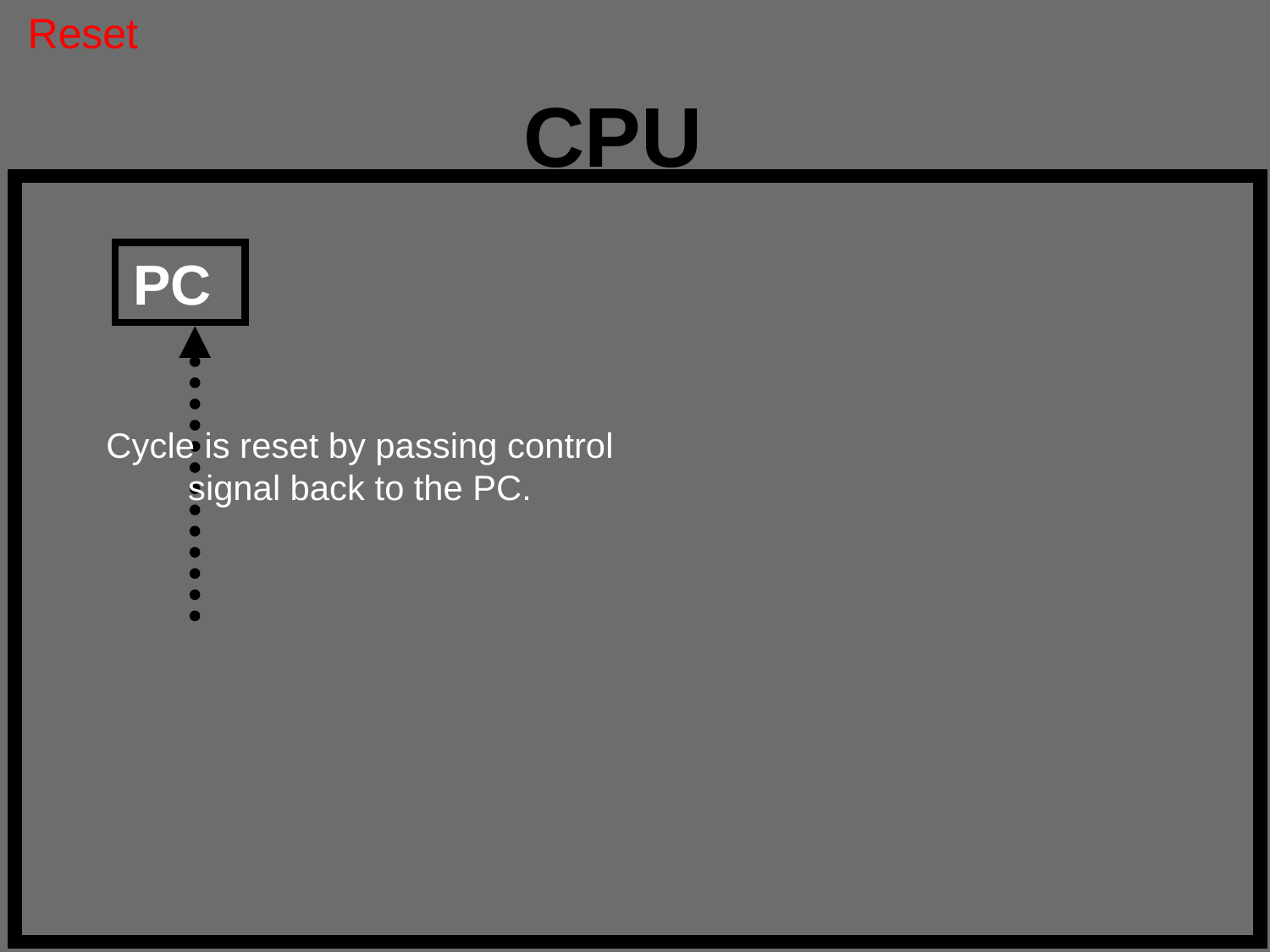

Reset
CPU

PC

Cycle is reset by passing control signal back to the PC.